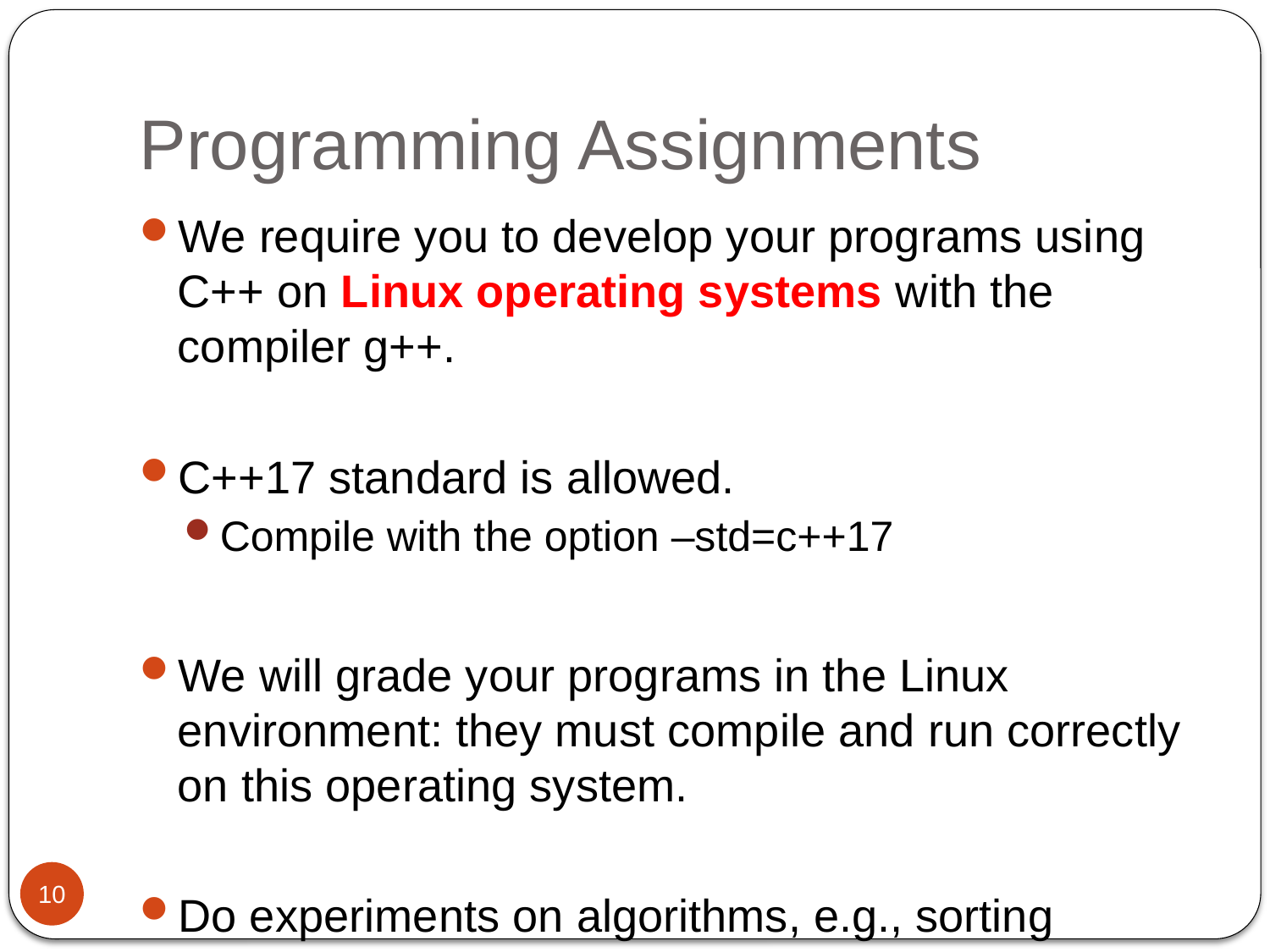

# Programming Assignments
We require you to develop your programs using C++ on Linux operating systems with the compiler g++.

C++17 standard is allowed.
Compile with the option –std=c++17

We will grade your programs in the Linux environment: they must compile and run correctly on this operating system.

Do experiments on algorithms, e.g., sorting algorithm

10